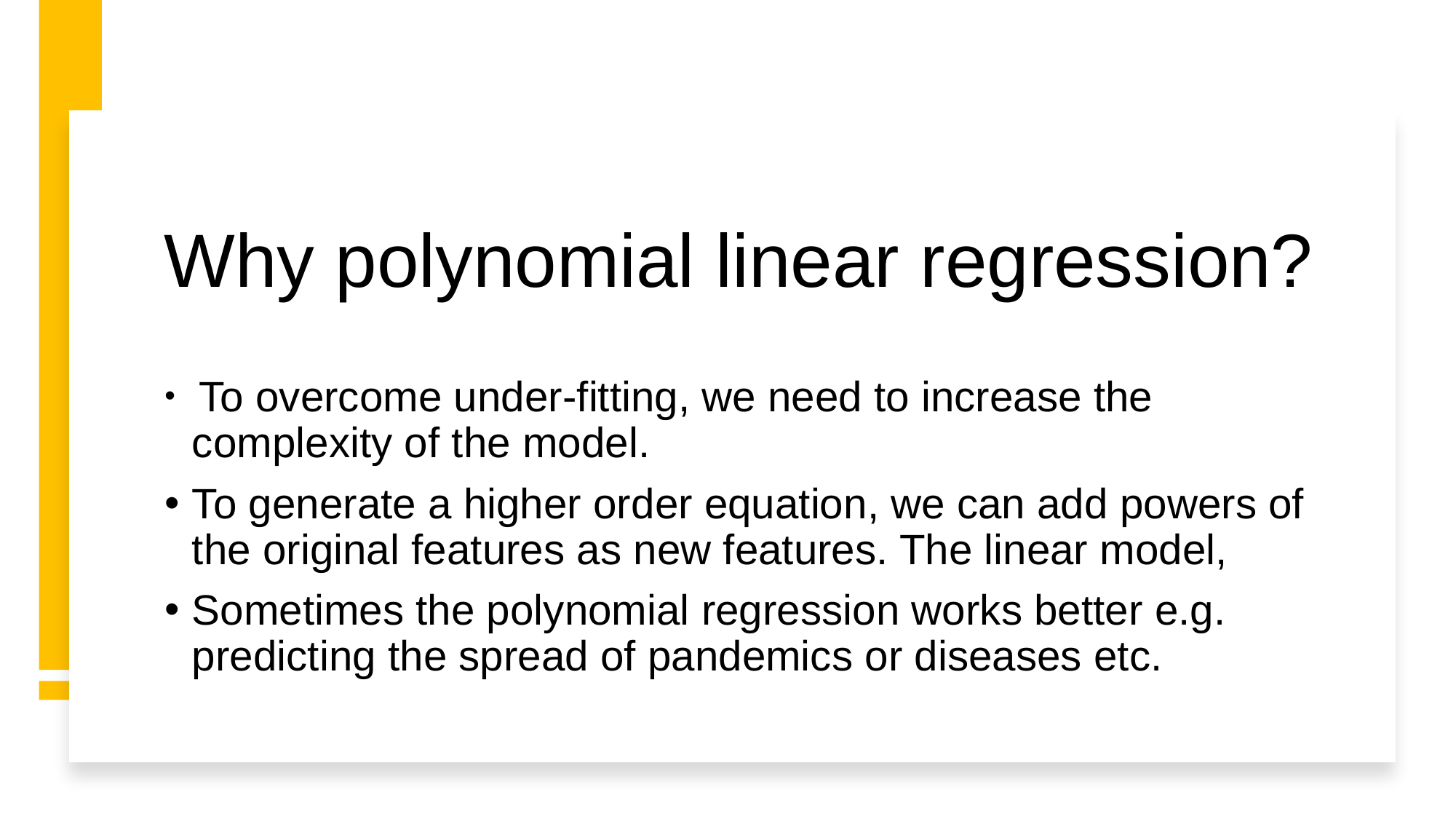

# Why polynomial linear regression?

 To overcome under-fitting, we need to increase the complexity of the model.
To generate a higher order equation, we can add powers of the original features as new features. The linear model,
Sometimes the polynomial regression works better e.g. predicting the spread of pandemics or diseases etc.